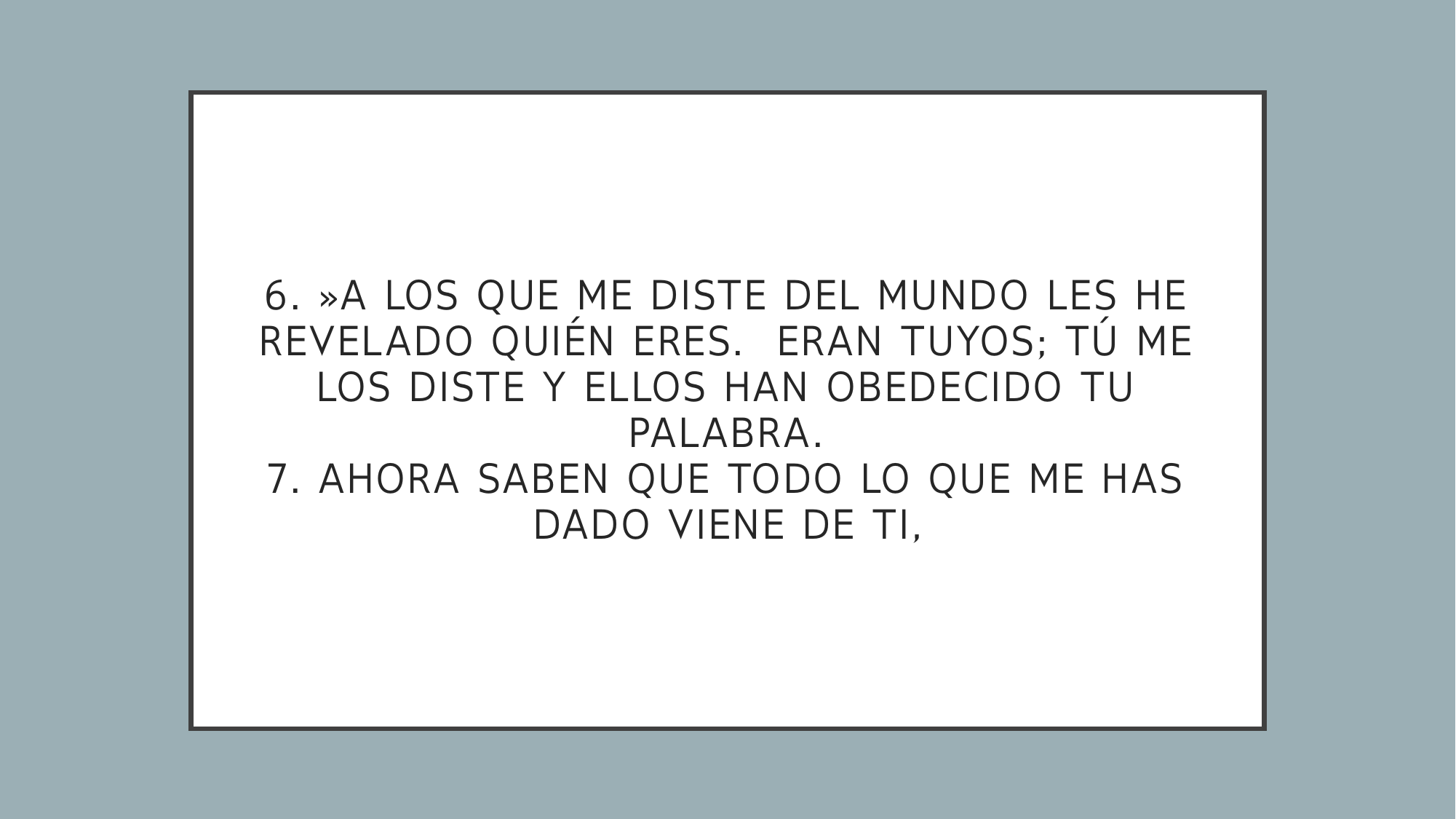

# 6. »A los que me diste del mundo les he revelado quién eres.  Eran tuyos; tú me los diste y ellos han obedecido tu palabra. 7. Ahora saben que todo lo que me has dado viene de ti,